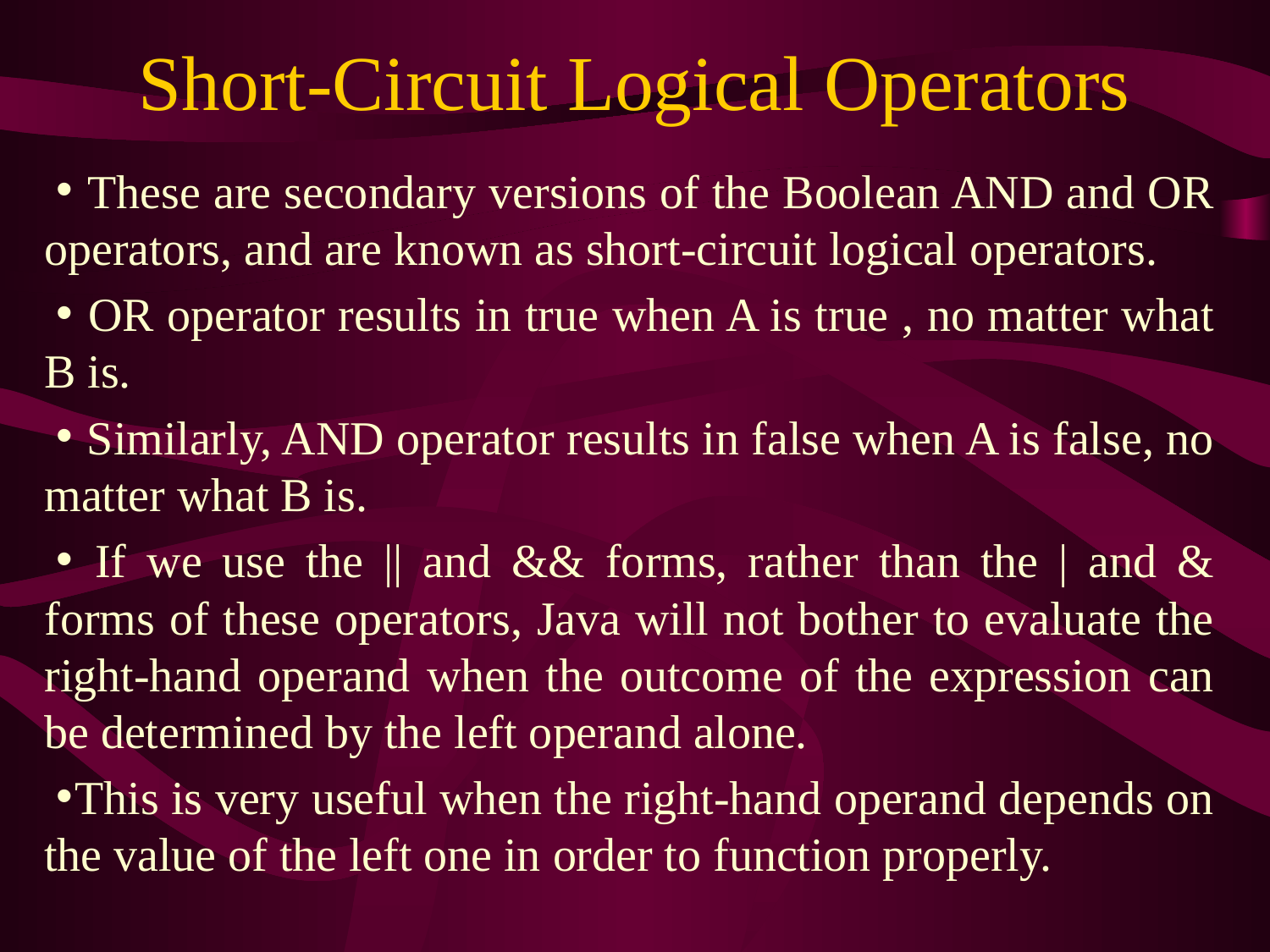

# Short-Circuit Logical Operators
 These are secondary versions of the Boolean AND and OR operators, and are known as short-circuit logical operators.
 OR operator results in true when A is true , no matter what B is.
 Similarly, AND operator results in false when A is false, no matter what B is.
 If we use the || and && forms, rather than the | and & forms of these operators, Java will not bother to evaluate the right-hand operand when the outcome of the expression can be determined by the left operand alone.
This is very useful when the right-hand operand depends on the value of the left one in order to function properly.